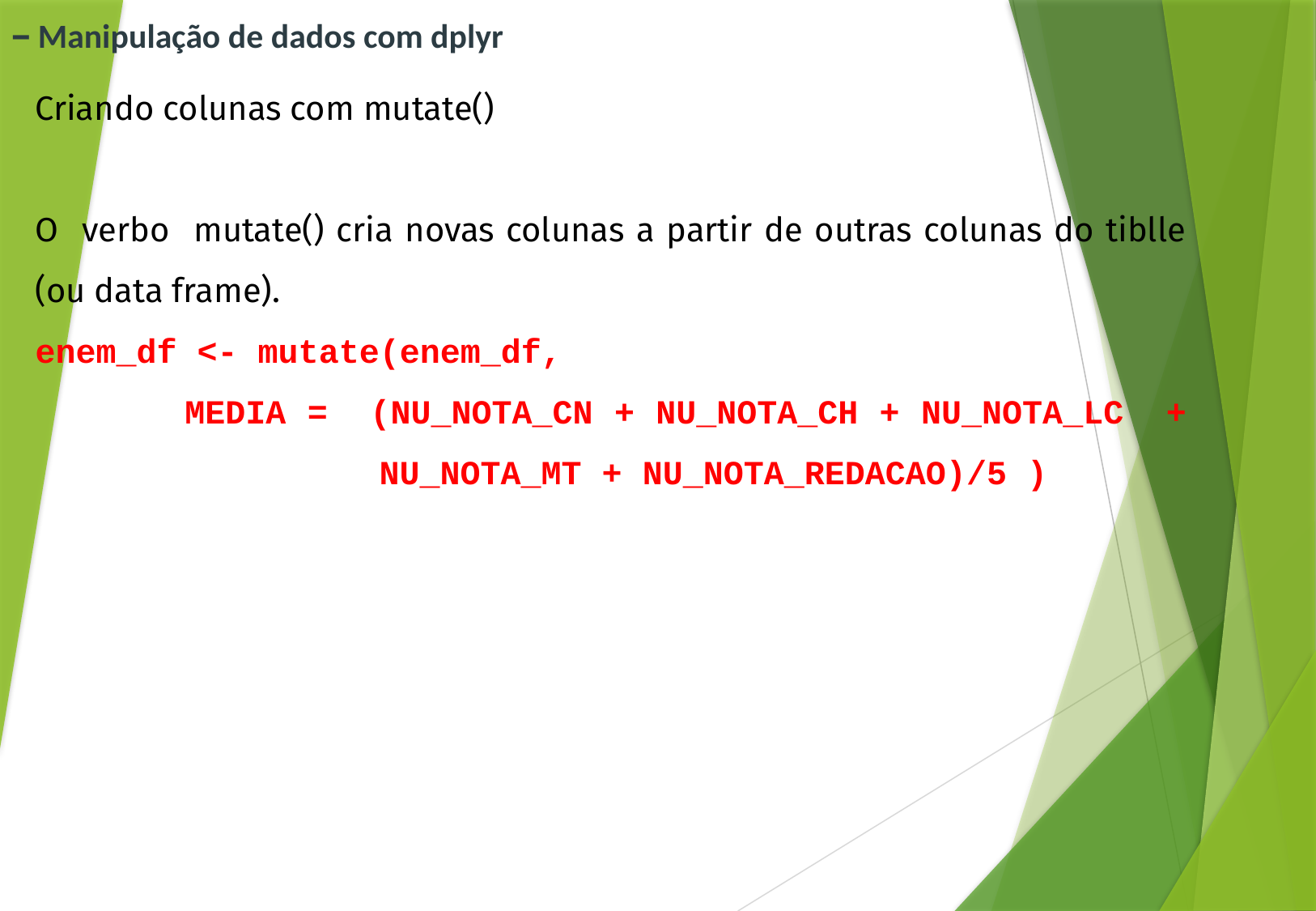

# – Manipulação de dados com dplyr
Criando colunas com mutate()

O  verbo  mutate() cria novas colunas a partir de outras colunas do tiblle (ou data frame).
enem_df <- mutate(enem_df,
       MEDIA =  (NU_NOTA_CN + NU_NOTA_CH + NU_NOTA_LC  +
                 NU_NOTA_MT + NU_NOTA_REDACAO)/5 )